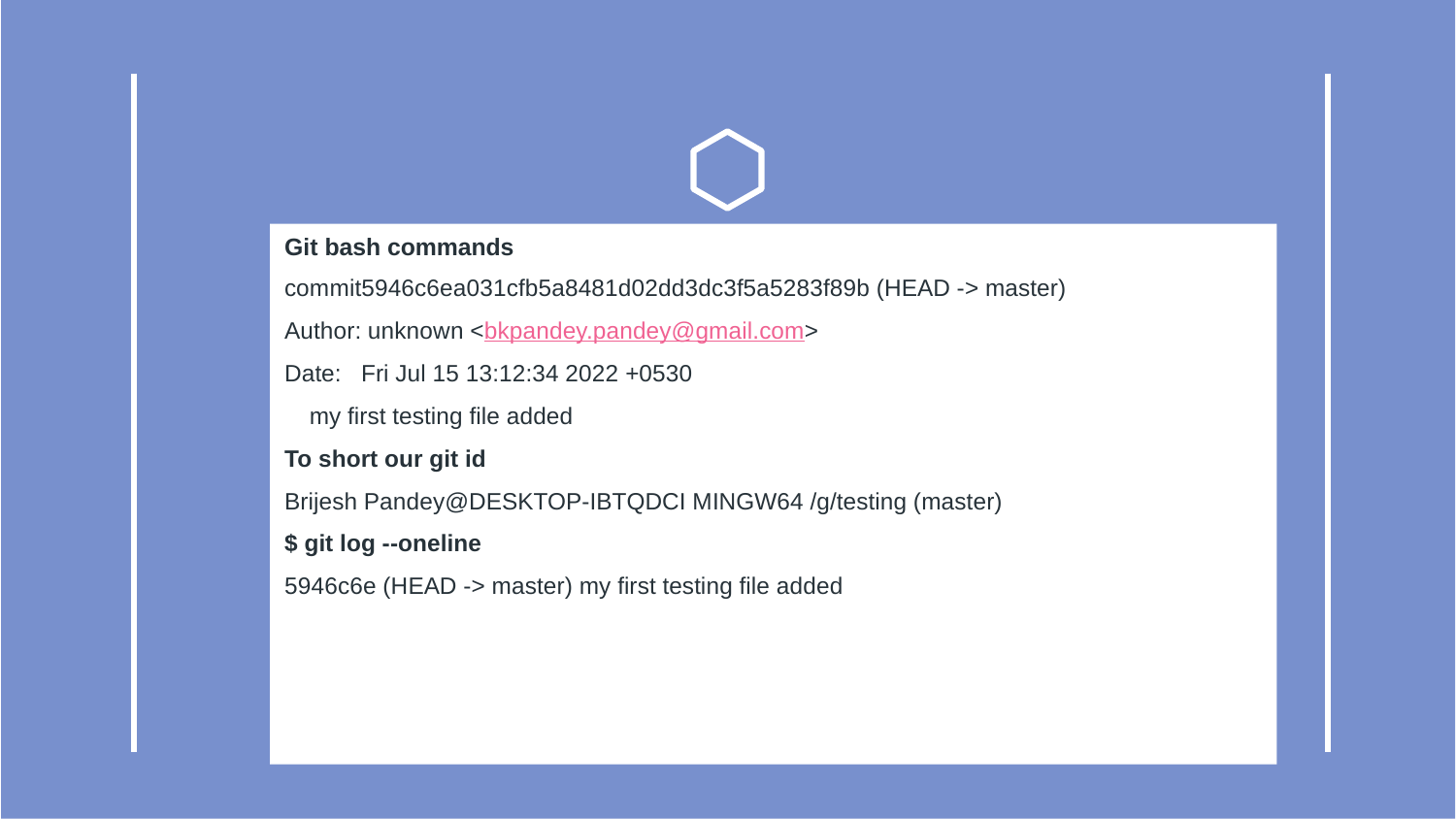

#
Git bash commands

commit5946c6ea031cfb5a8481d02dd3dc3f5a5283f89b (HEAD -> master)

Author: unknown <bkpandey.pandey@gmail.com>

Date:   Fri Jul 15 13:12:34 2022 +0530

	my first testing file added

To short our git id

Brijesh Pandey@DESKTOP-IBTQDCI MINGW64 /g/testing (master)

$ git log --oneline

5946c6e (HEAD -> master) my first testing file added